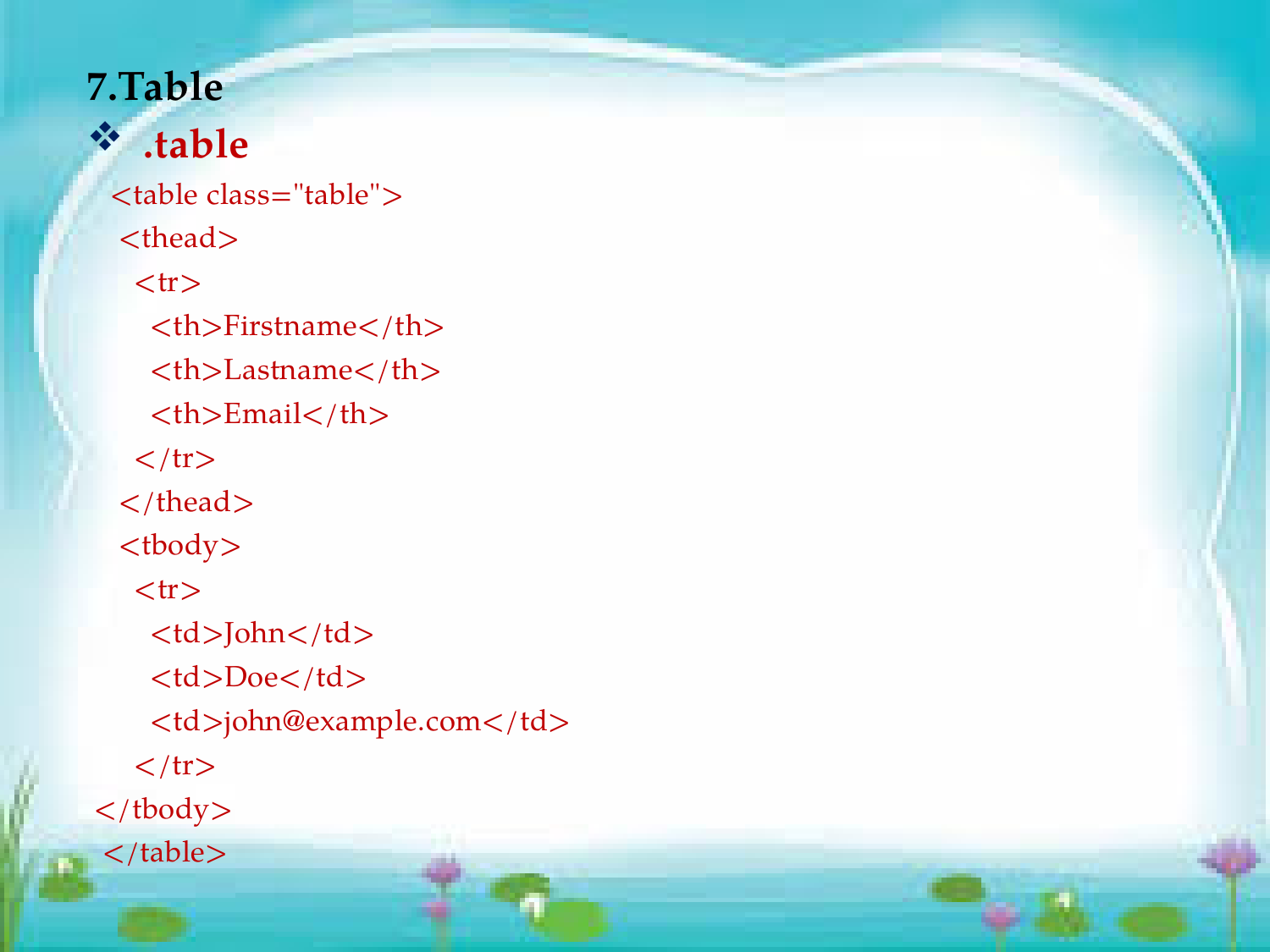

7.Table
.table
   <table class="table">
    <thead>
      <tr>
        <th>Firstname</th>
        <th>Lastname</th>
        <th>Email</th>
      </tr>
    </thead>
    <tbody>
      <tr>
        <td>John</td>
        <td>Doe</td>
        <td>john@example.com</td>
      </tr>
 </tbody>
  </table>